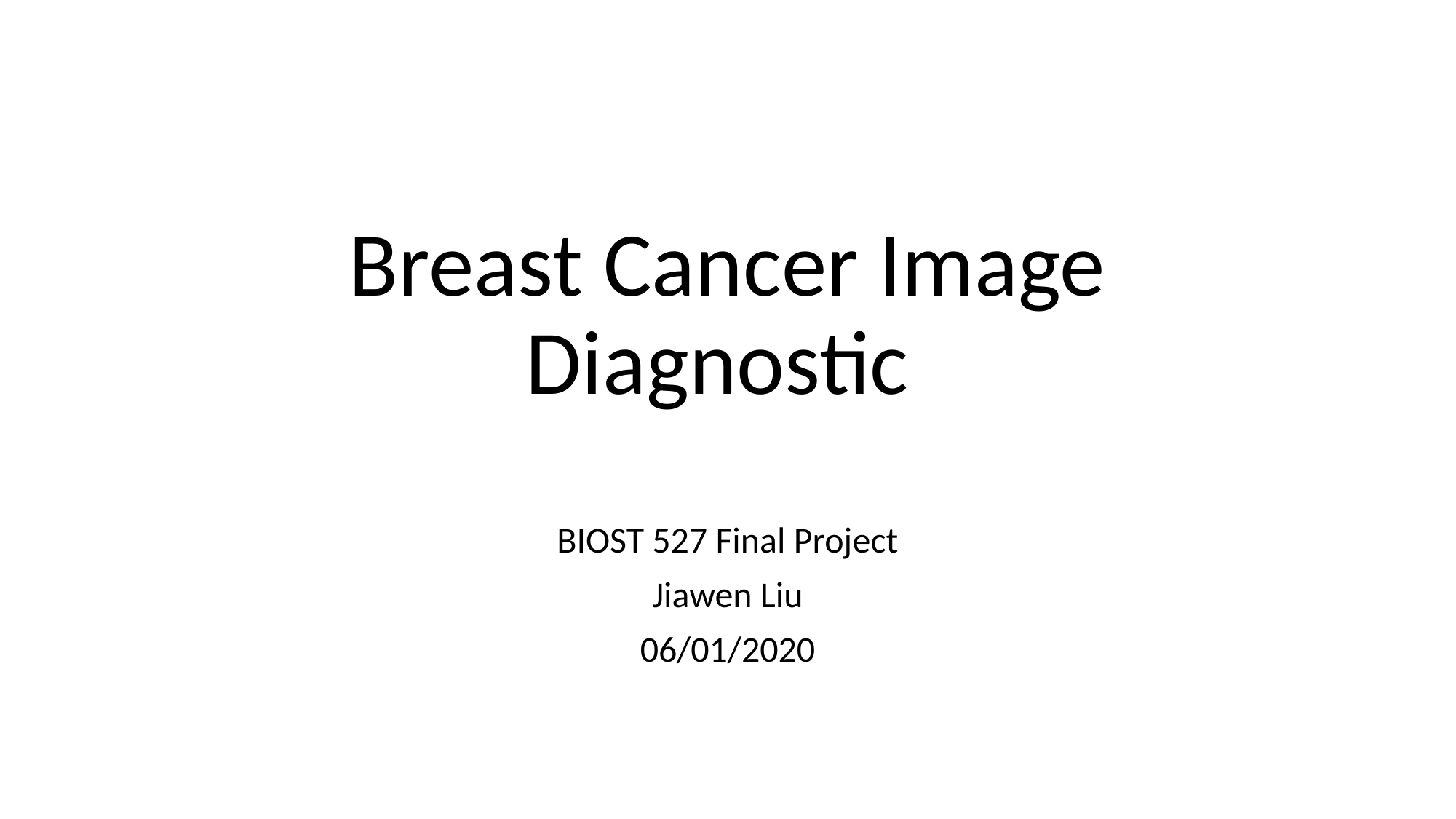

# Breast Cancer Image Diagnostic
BIOST 527 Final Project
Jiawen Liu
06/01/2020